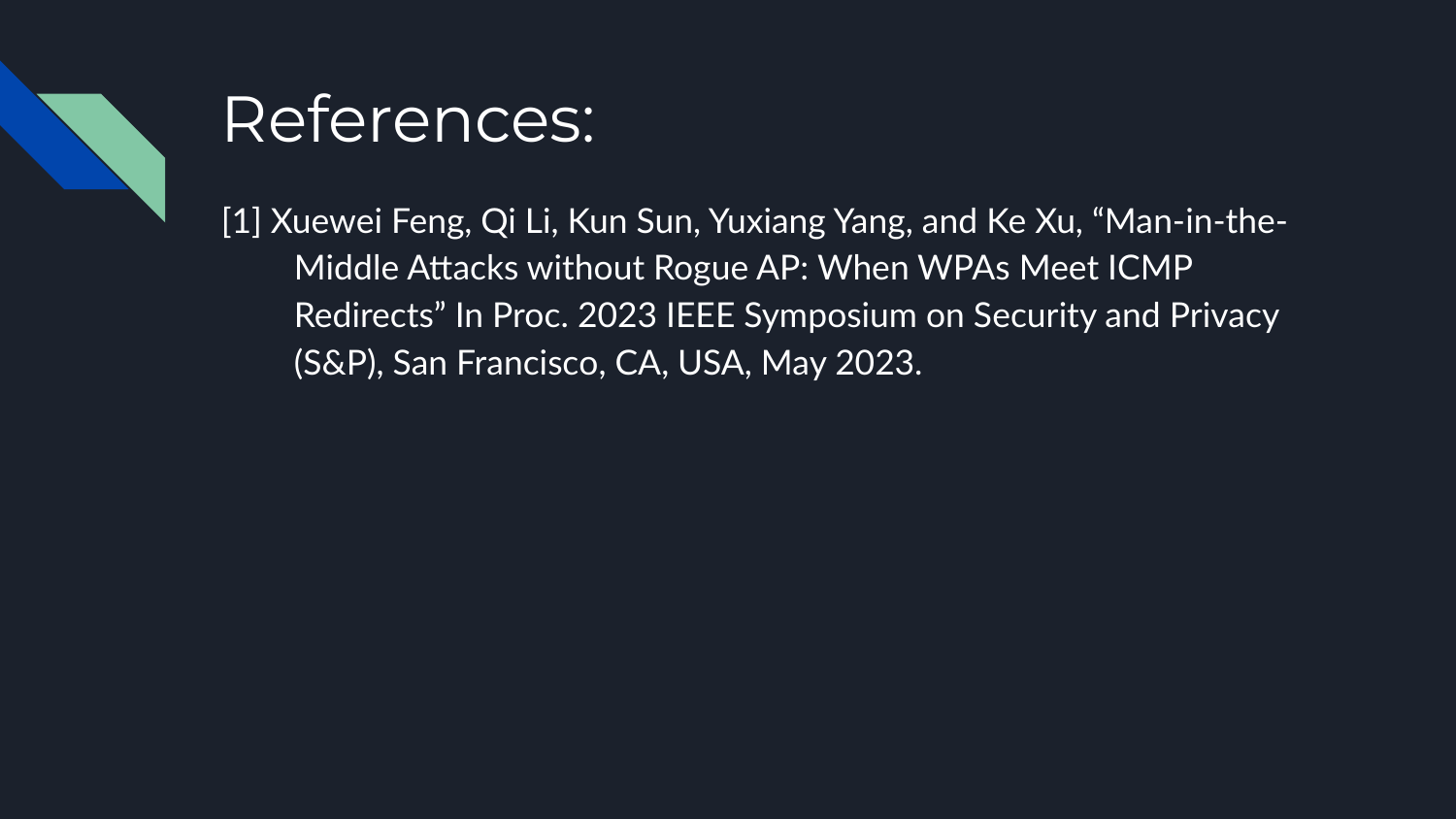

# References:
[1] Xuewei Feng, Qi Li, Kun Sun, Yuxiang Yang, and Ke Xu, “Man-in-the-Middle Attacks without Rogue AP: When WPAs Meet ICMP Redirects” In Proc. 2023 IEEE Symposium on Security and Privacy (S&P), San Francisco, CA, USA, May 2023.